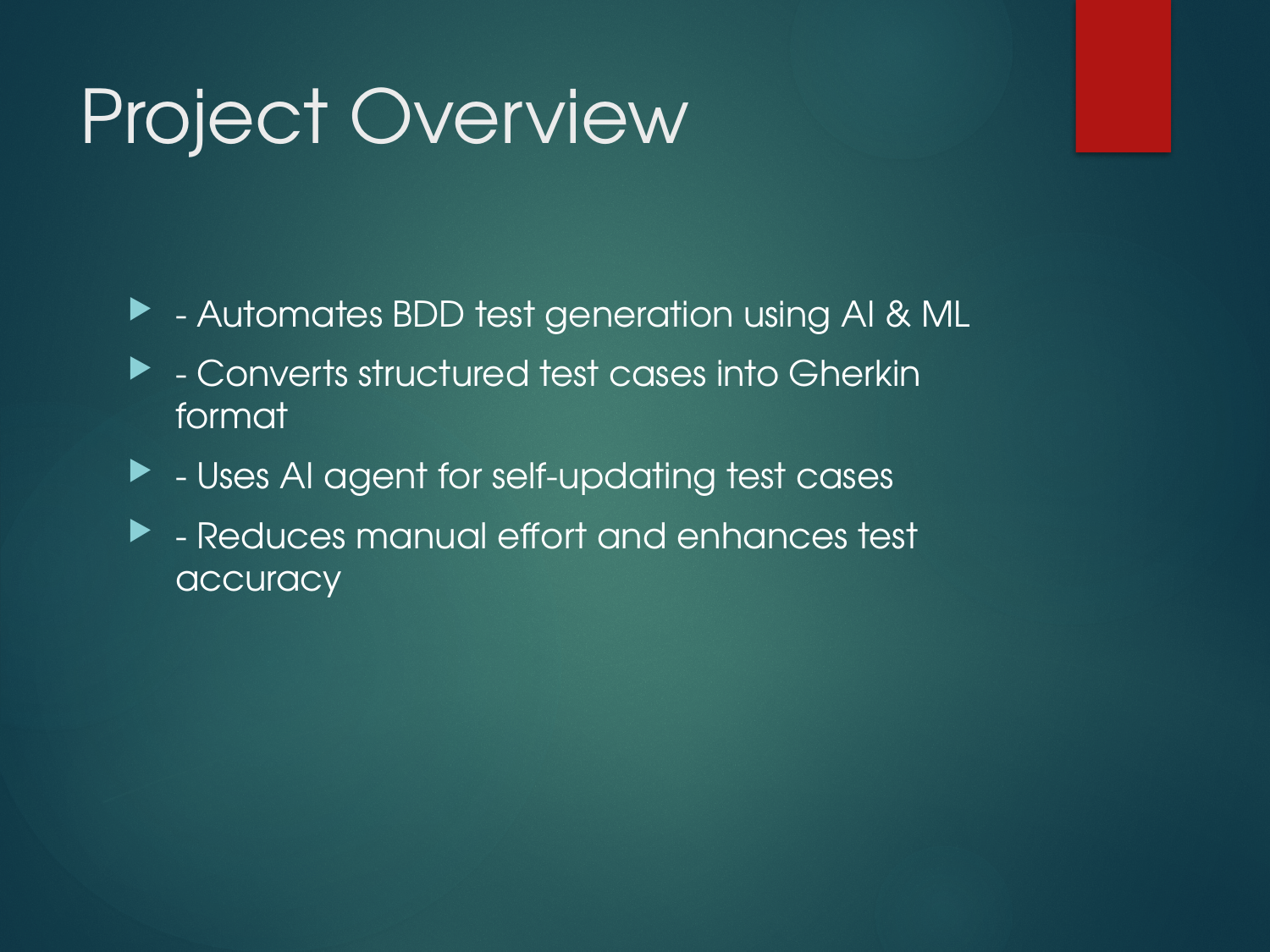

# Project Overview
- Automates BDD test generation using AI & ML
- Converts structured test cases into Gherkin format
- Uses AI agent for self-updating test cases
- Reduces manual effort and enhances test accuracy